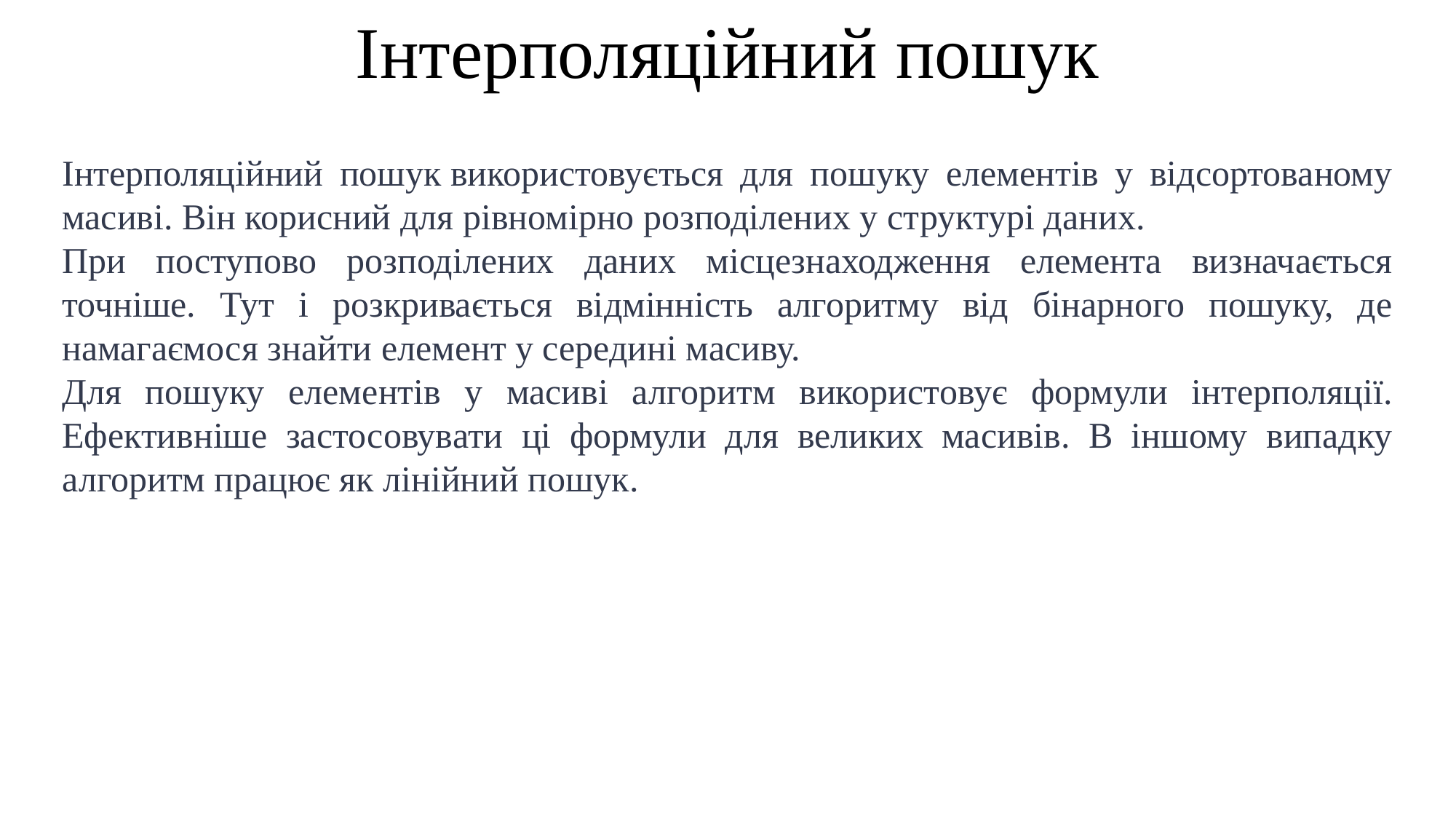

Інтерполяційний пошук
Інтерполяційний пошук використовується для пошуку елементів у відсортованому масиві. Він корисний для рівномірно розподілених у структурі даних.
При поступово розподілених даних місцезнаходження елемента визначається точніше. Тут і розкривається відмінність алгоритму від бінарного пошуку, де намагаємося знайти елемент у середині масиву.
Для пошуку елементів у масиві алгоритм використовує формули інтерполяції. Ефективніше застосовувати ці формули для великих масивів. В іншому випадку алгоритм працює як лінійний пошук.